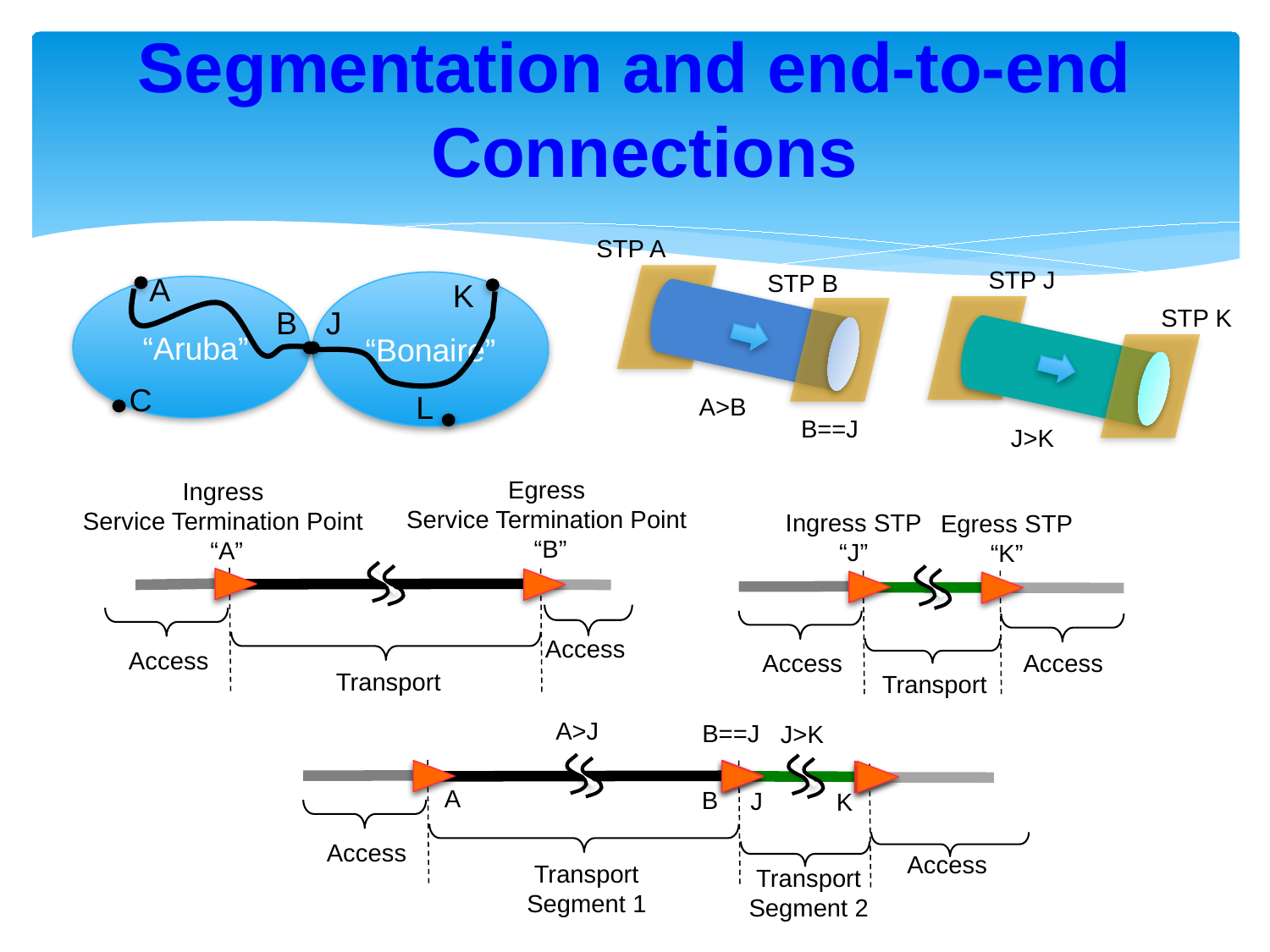

# Segmentation and end-to-end  Connections
STP A
STP J

STP K
 J>K
STP B
A
K
“Bonaire”

 “Aruba”

B
J

C
L

A>B
 B==J
Egress
Service Termination Point
“B”
Ingress
Service Termination Point
“A”

Access
Access
Transport

Ingress STP
“J”
Egress STP
“K”

Access
Access
Transport

A>J
B==J
J>K

A
B
Access
Transport
Segment 1

J
K

Access
Transport
Segment 2